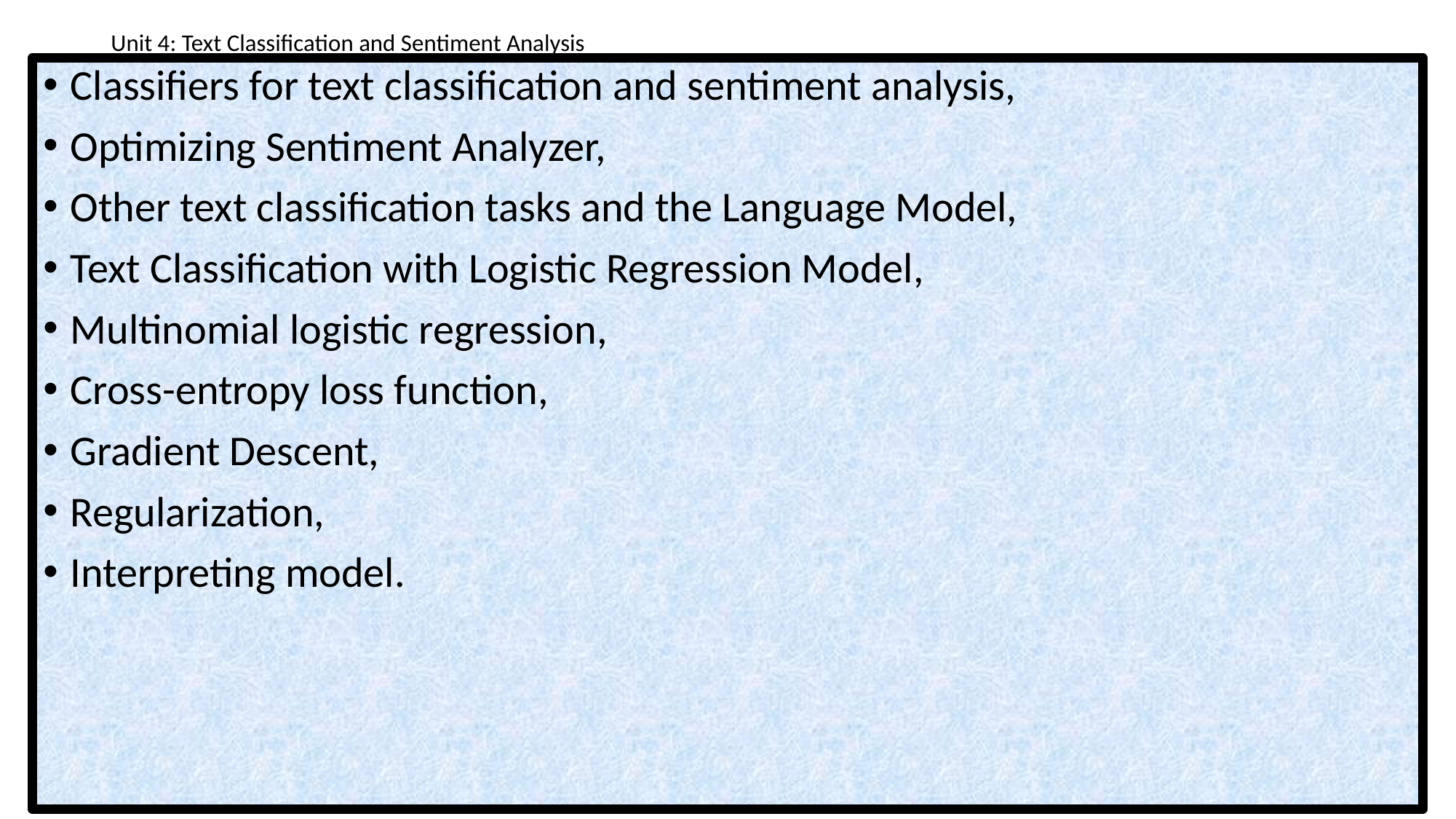

# Unit 4: Text Classification and Sentiment Analysis
Classifiers for text classification and sentiment analysis,
Optimizing Sentiment Analyzer,
Other text classification tasks and the Language Model,
Text Classification with Logistic Regression Model,
Multinomial logistic regression,
Cross-entropy loss function,
Gradient Descent,
Regularization,
Interpreting model.

NLP_Dr.G S BHAVEKAR Ph.D